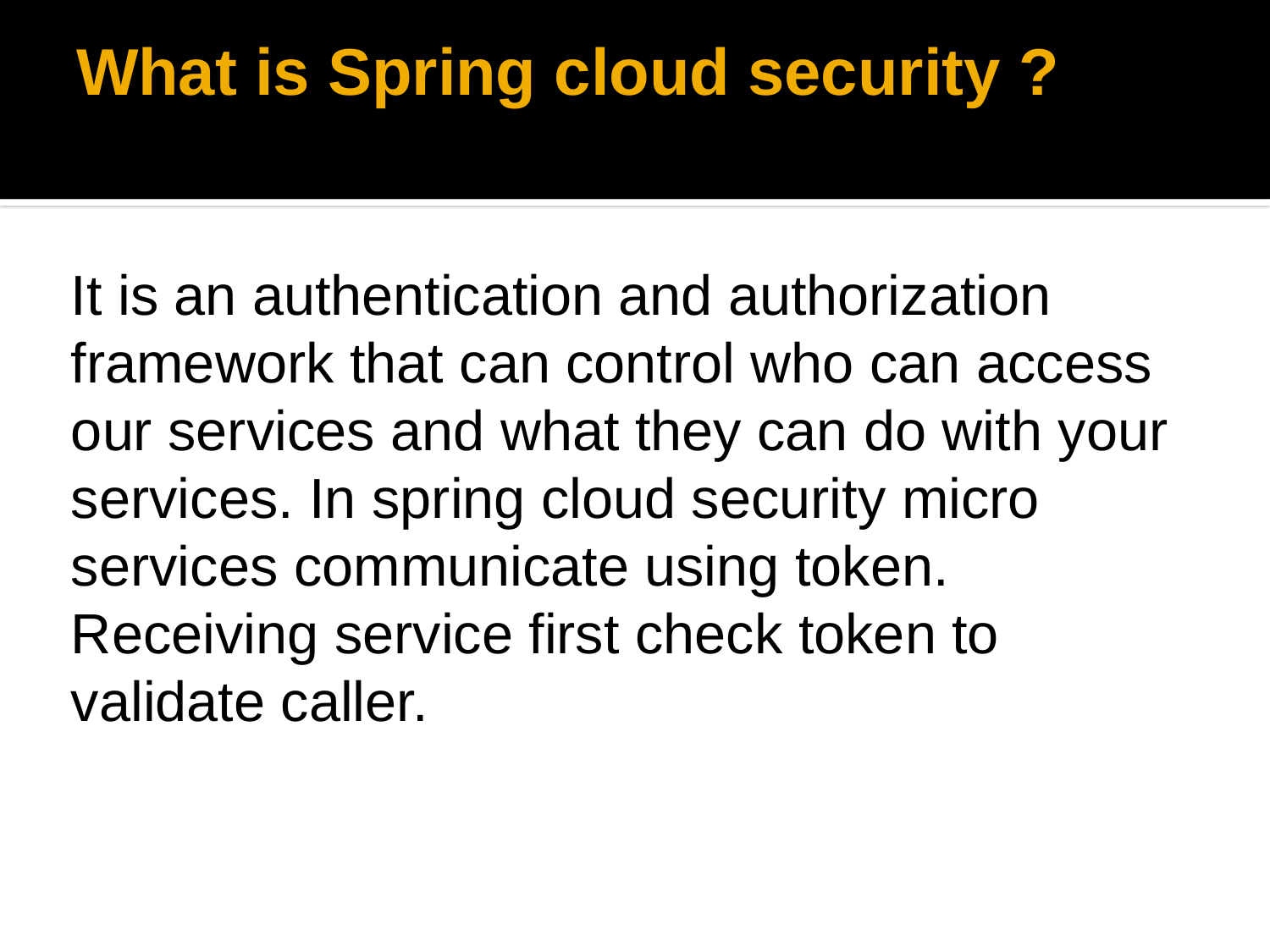

# What is Spring cloud security ?
It is an authentication and authorization framework that can control who can access our services and what they can do with your services. In spring cloud security micro services communicate using token. Receiving service first check token to validate caller.